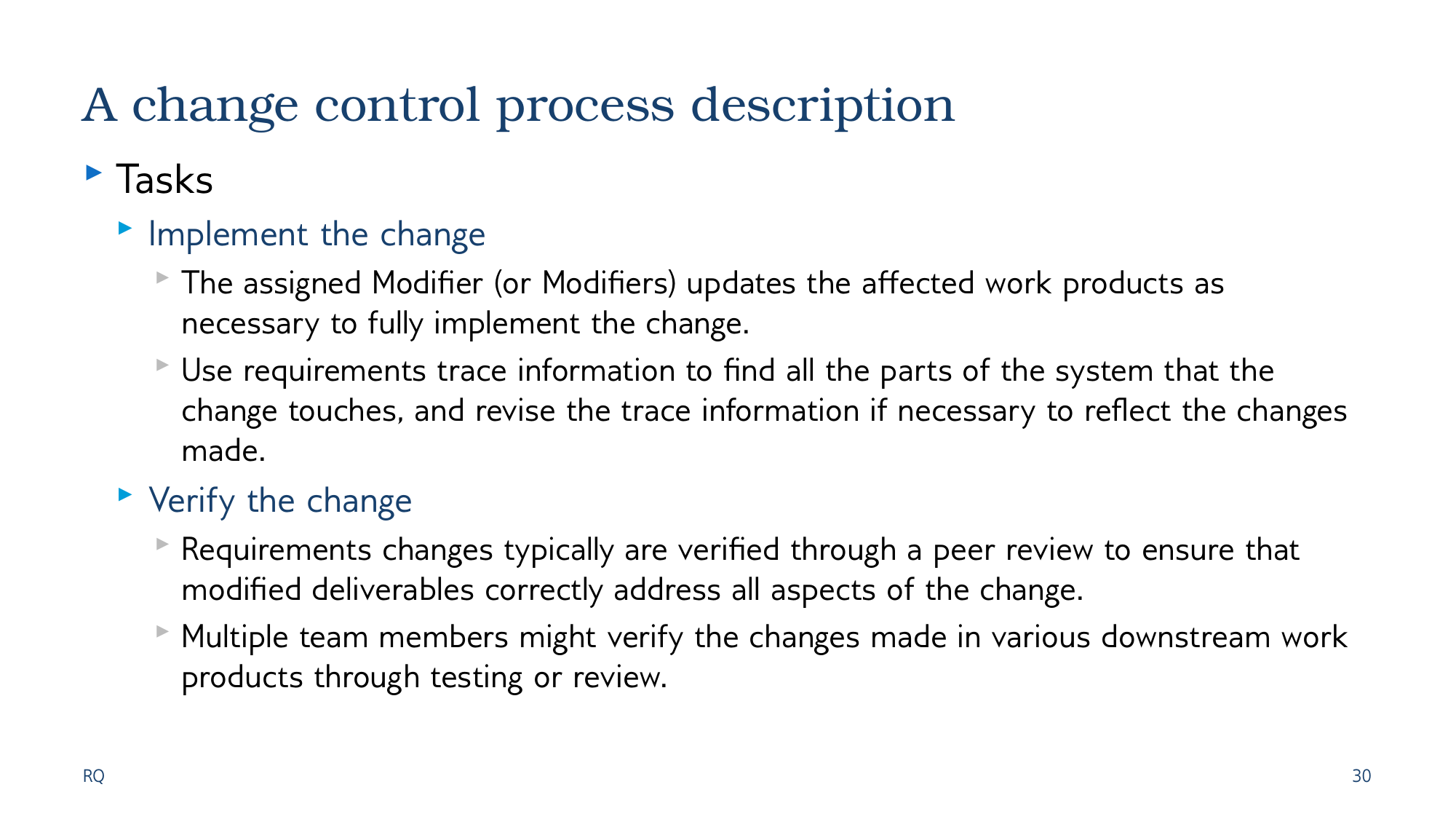

# A change control process description
Tasks
Implement the change
The assigned Modifier (or Modifiers) updates the affected work products as necessary to fully implement the change.
Use requirements trace information to find all the parts of the system that the change touches, and revise the trace information if necessary to reflect the changes made.
Verify the change
Requirements changes typically are verified through a peer review to ensure that modified deliverables correctly address all aspects of the change.
Multiple team members might verify the changes made in various downstream work products through testing or review.

RQ
30